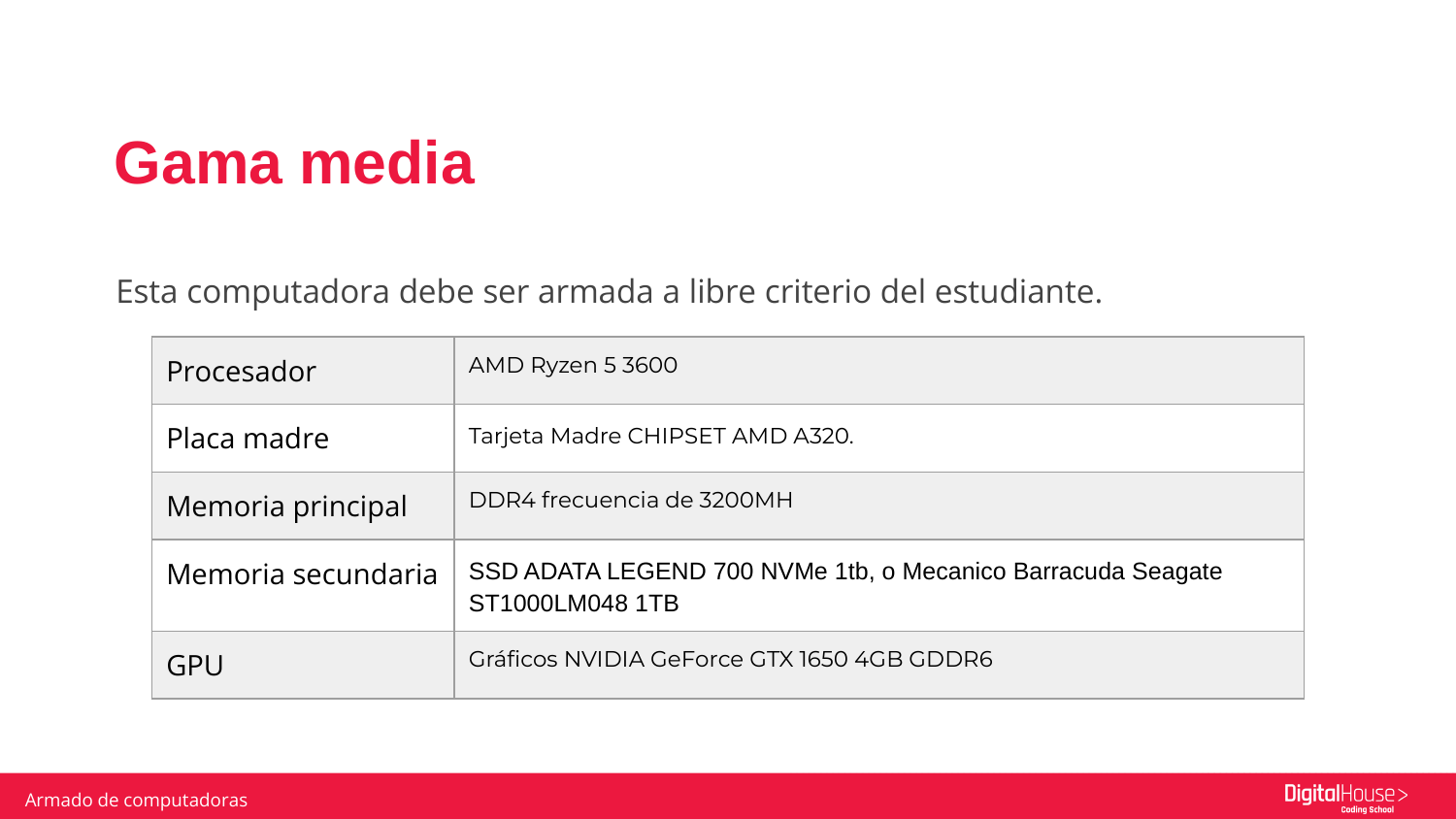

Gama media
Esta computadora debe ser armada a libre criterio del estudiante.

| Procesador | AMD Ryzen 5 3600 |
| --- | --- |
| Placa madre | Tarjeta Madre CHIPSET AMD A320. |
| Memoria principal | DDR4 frecuencia de 3200MH |
| Memoria secundaria | SSD ADATA LEGEND 700 NVMe 1tb, o Mecanico Barracuda Seagate ST1000LM048 1TB |
| GPU | Gráficos NVIDIA GeForce GTX 1650 4GB GDDR6 |